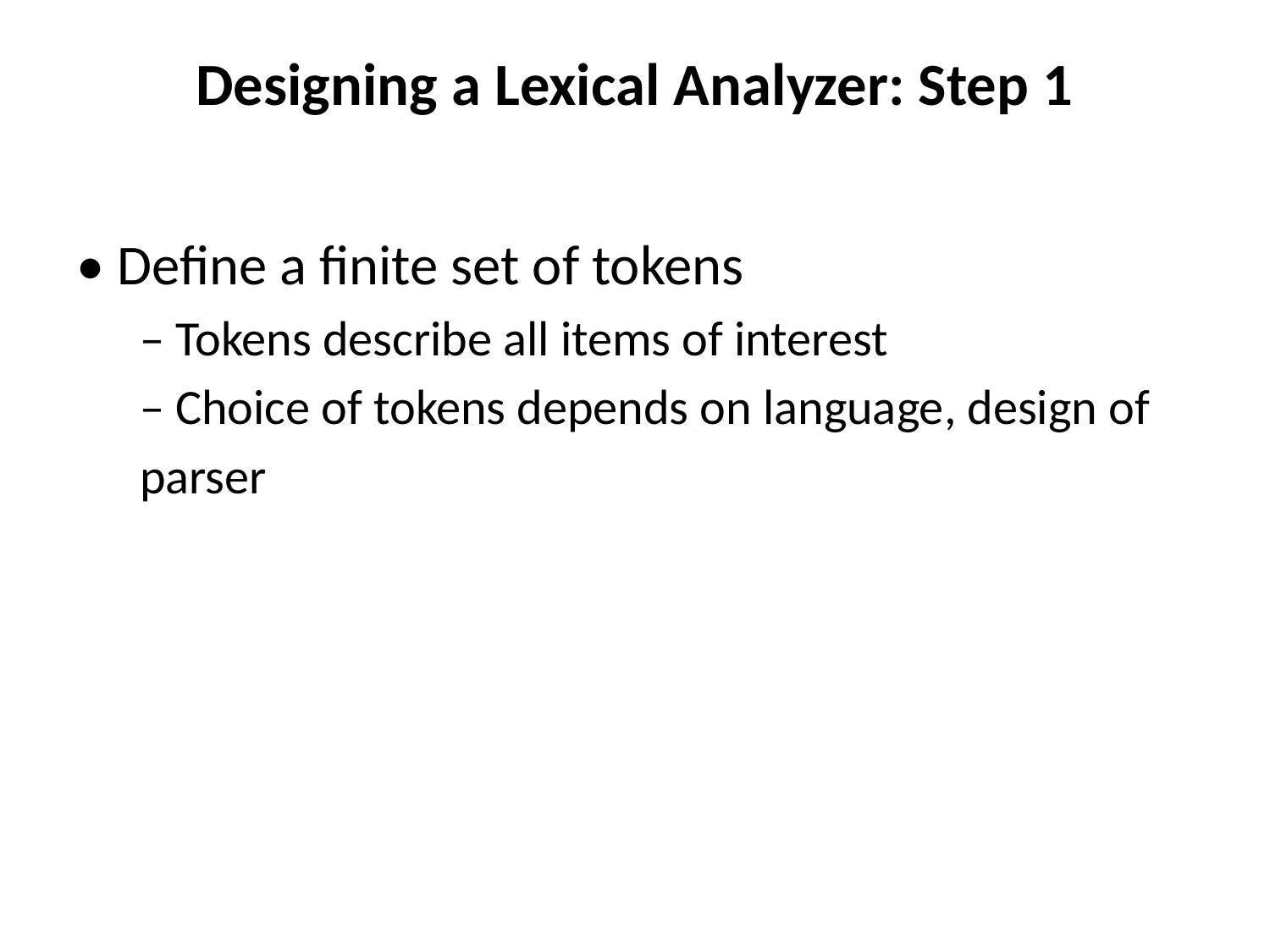

# Designing a Lexical Analyzer: Step 1
• Define a finite set of tokens
– Tokens describe all items of interest
– Choice of tokens depends on language, design of
parser